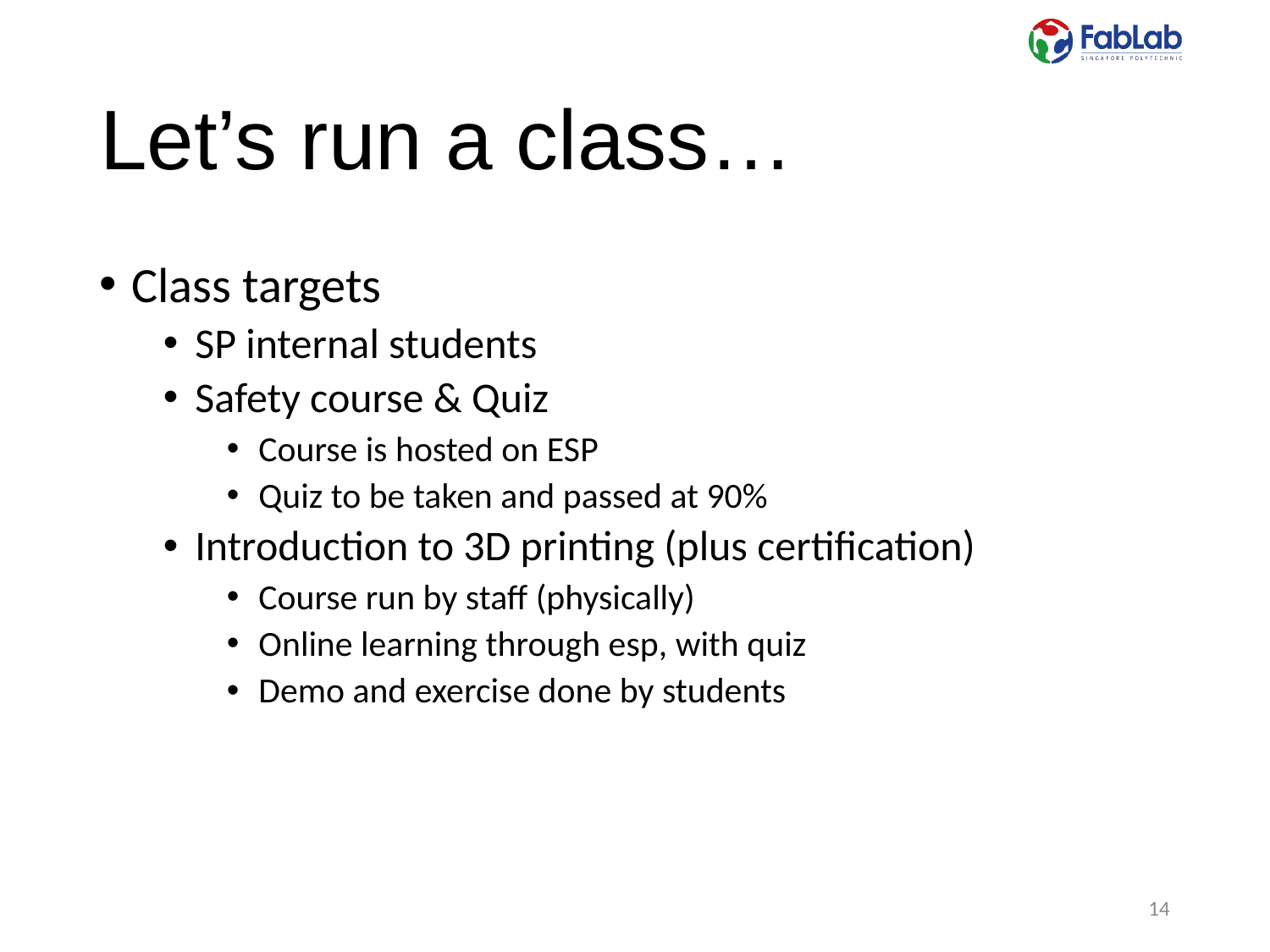

# Let’s run a class…
Class targets
SP internal students
Safety course & Quiz
Course is hosted on ESP
Quiz to be taken and passed at 90%
Introduction to 3D printing (plus certification)
Course run by staff (physically)
Online learning through esp, with quiz
Demo and exercise done by students
14